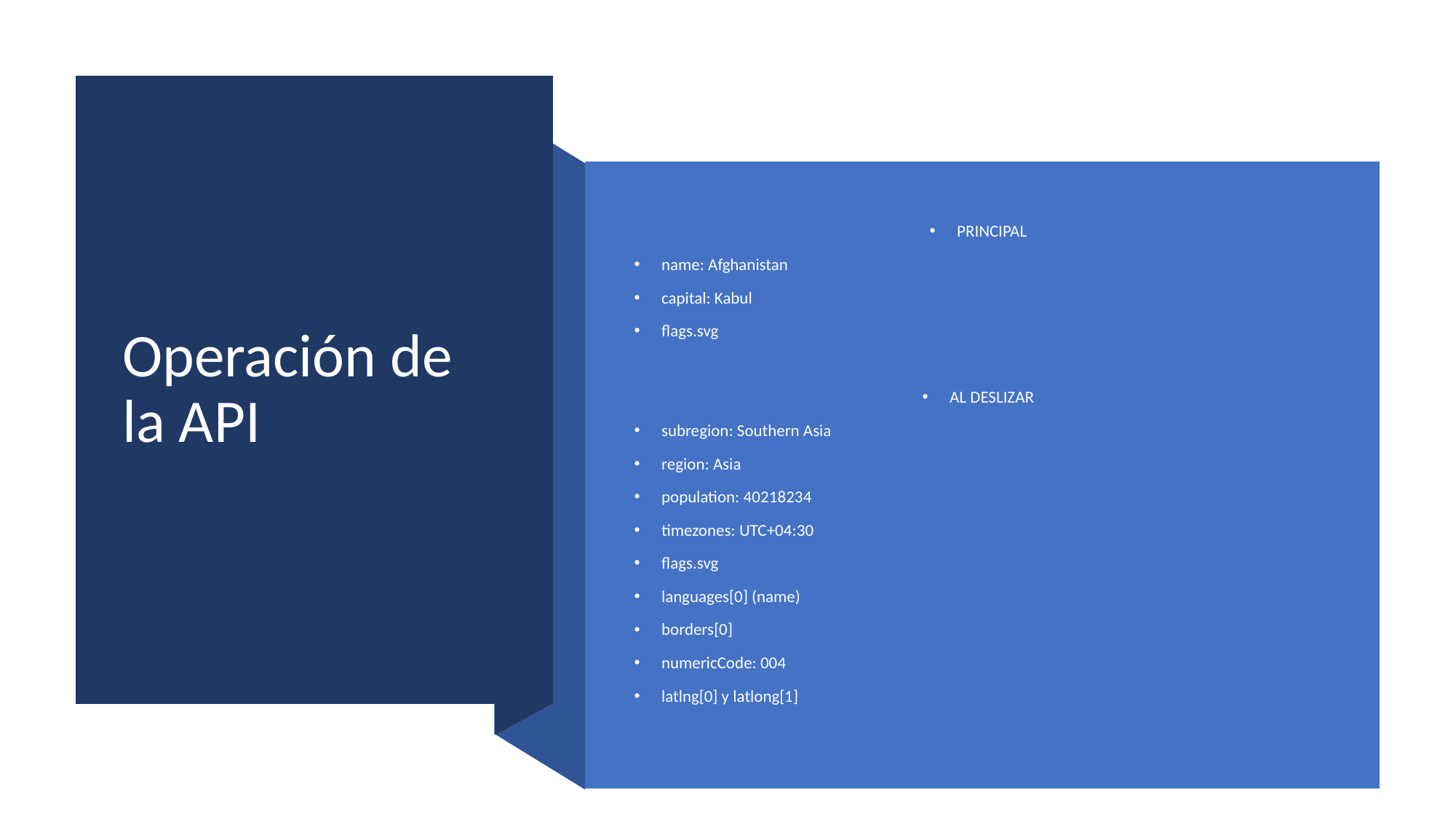

# Operación de la API

PRINCIPAL
name: Afghanistan
capital: Kabul
flags.svg

AL DESLIZAR
subregion: Southern Asia
region: Asia
population: 40218234
timezones: UTC+04:30
flags.svg
languages[0] (name)
borders[0]
numericCode: 004
latlng[0] y latlong[1]